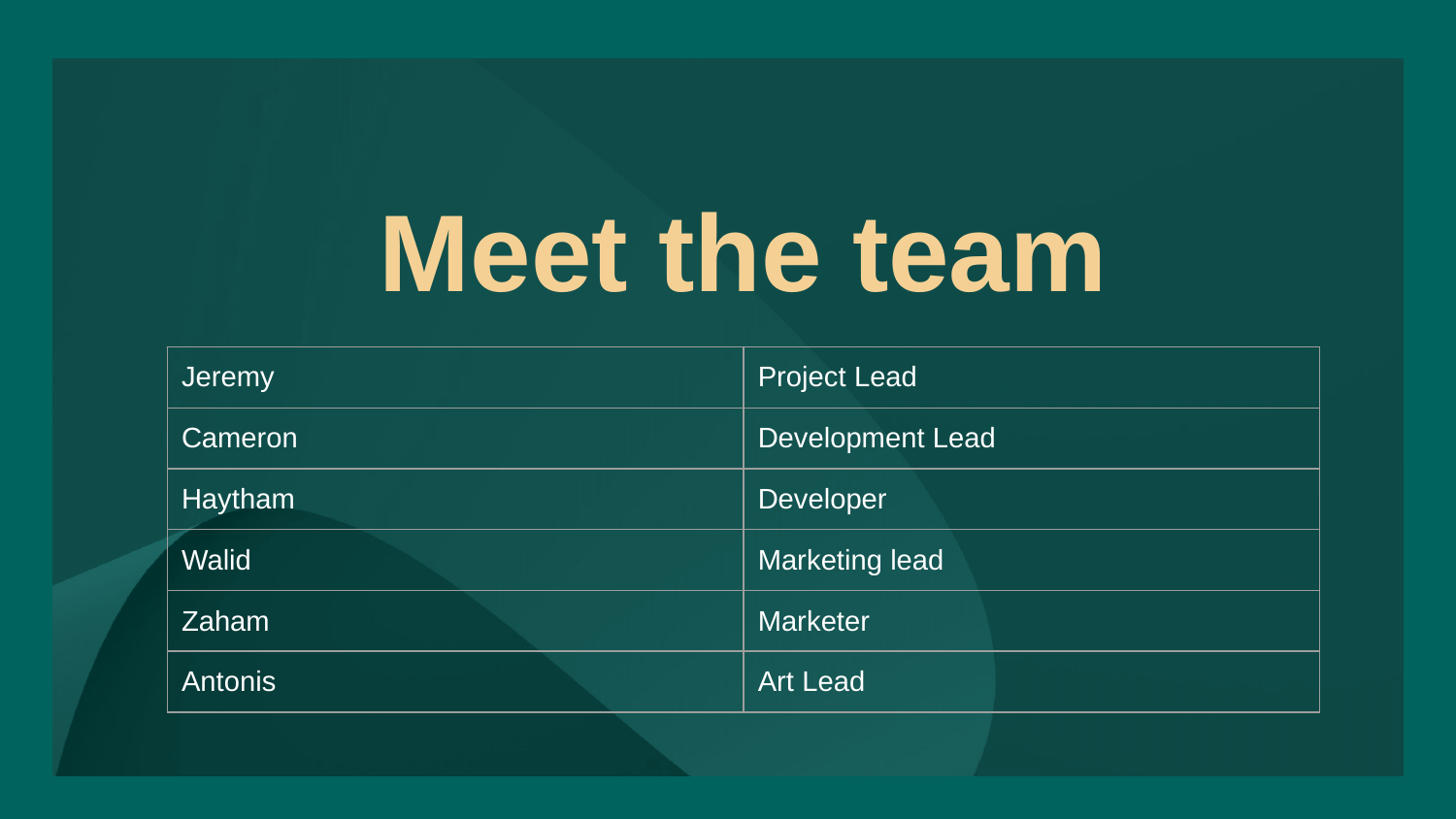

# Meet the team
| Jeremy | Project Lead |
| --- | --- |
| Cameron | Development Lead |
| Haytham | Developer |
| Walid | Marketing lead |
| Zaham | Marketer |
| Antonis | Art Lead |